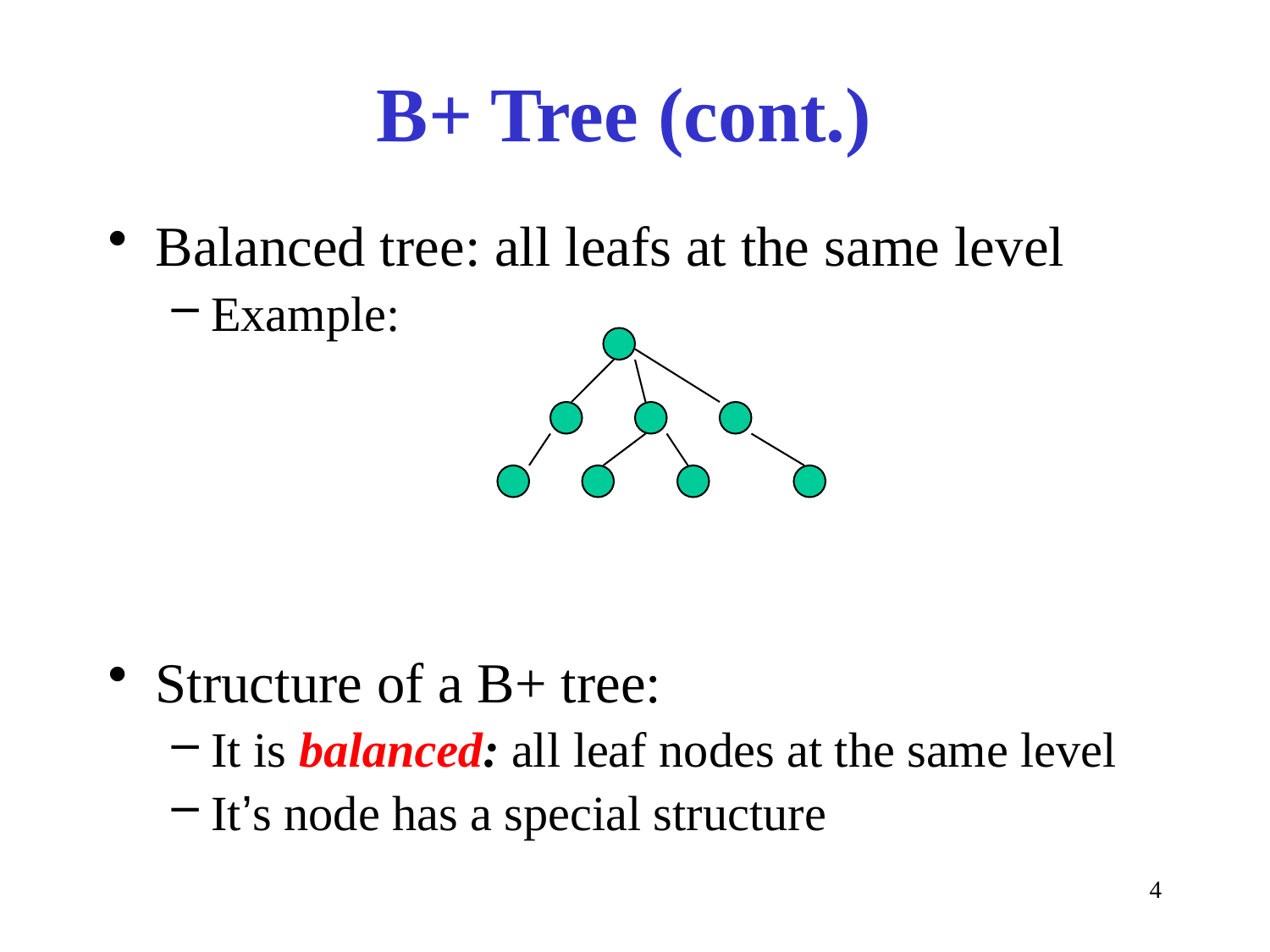

# B+ Tree (cont.)
Balanced tree: all leafs at the same level
Example:

Structure of a B+ tree:
It is balanced: all leaf nodes at the same level
It’s node has a special structure

4